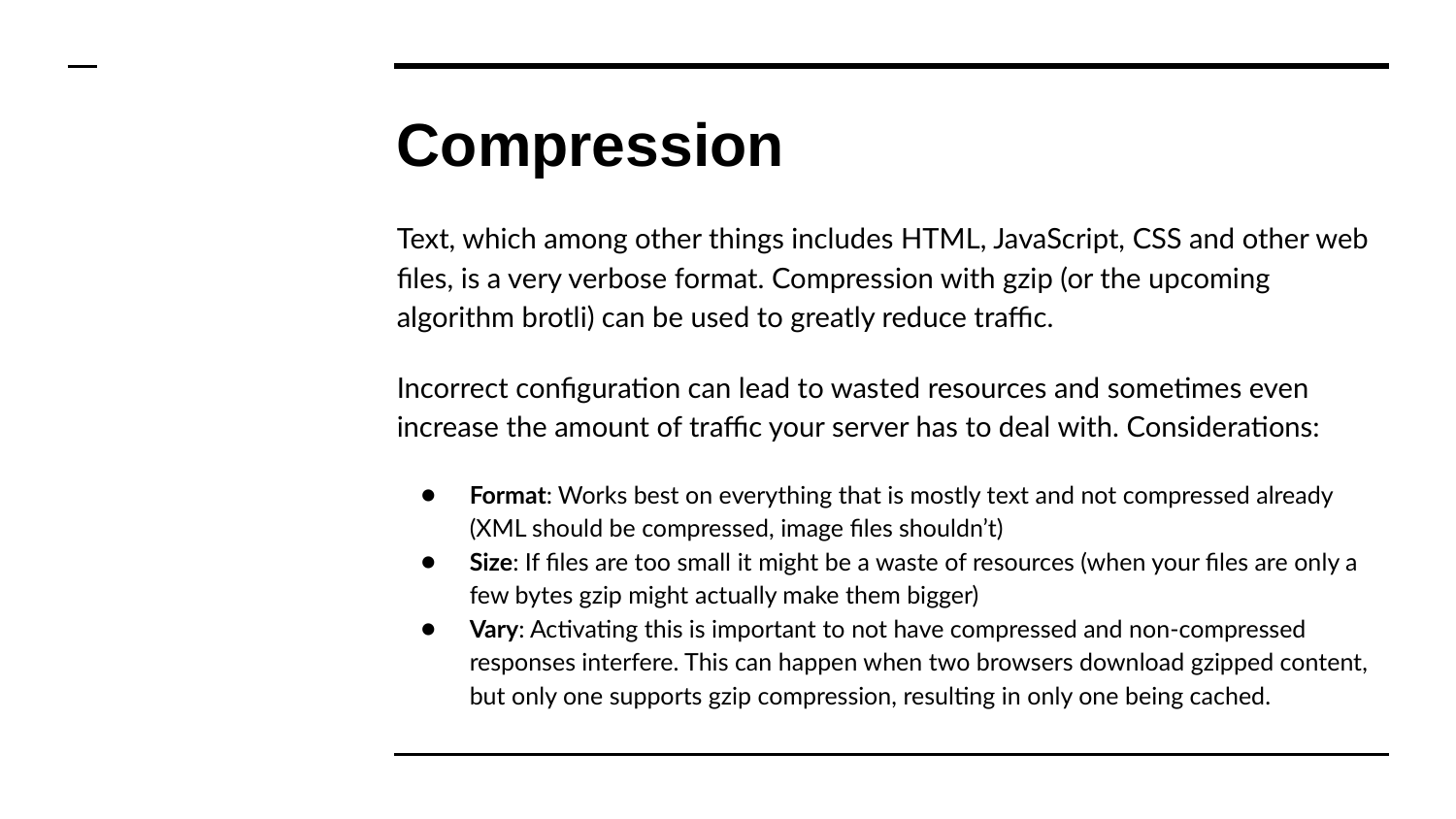

# Compression
Text, which among other things includes HTML, JavaScript, CSS and other web files, is a very verbose format. Compression with gzip (or the upcoming algorithm brotli) can be used to greatly reduce traffic.
Incorrect configuration can lead to wasted resources and sometimes even increase the amount of traffic your server has to deal with. Considerations:
Format: Works best on everything that is mostly text and not compressed already (XML should be compressed, image files shouldn’t)
Size: If files are too small it might be a waste of resources (when your files are only a few bytes gzip might actually make them bigger)
Vary: Activating this is important to not have compressed and non-compressed responses interfere. This can happen when two browsers download gzipped content, but only one supports gzip compression, resulting in only one being cached.